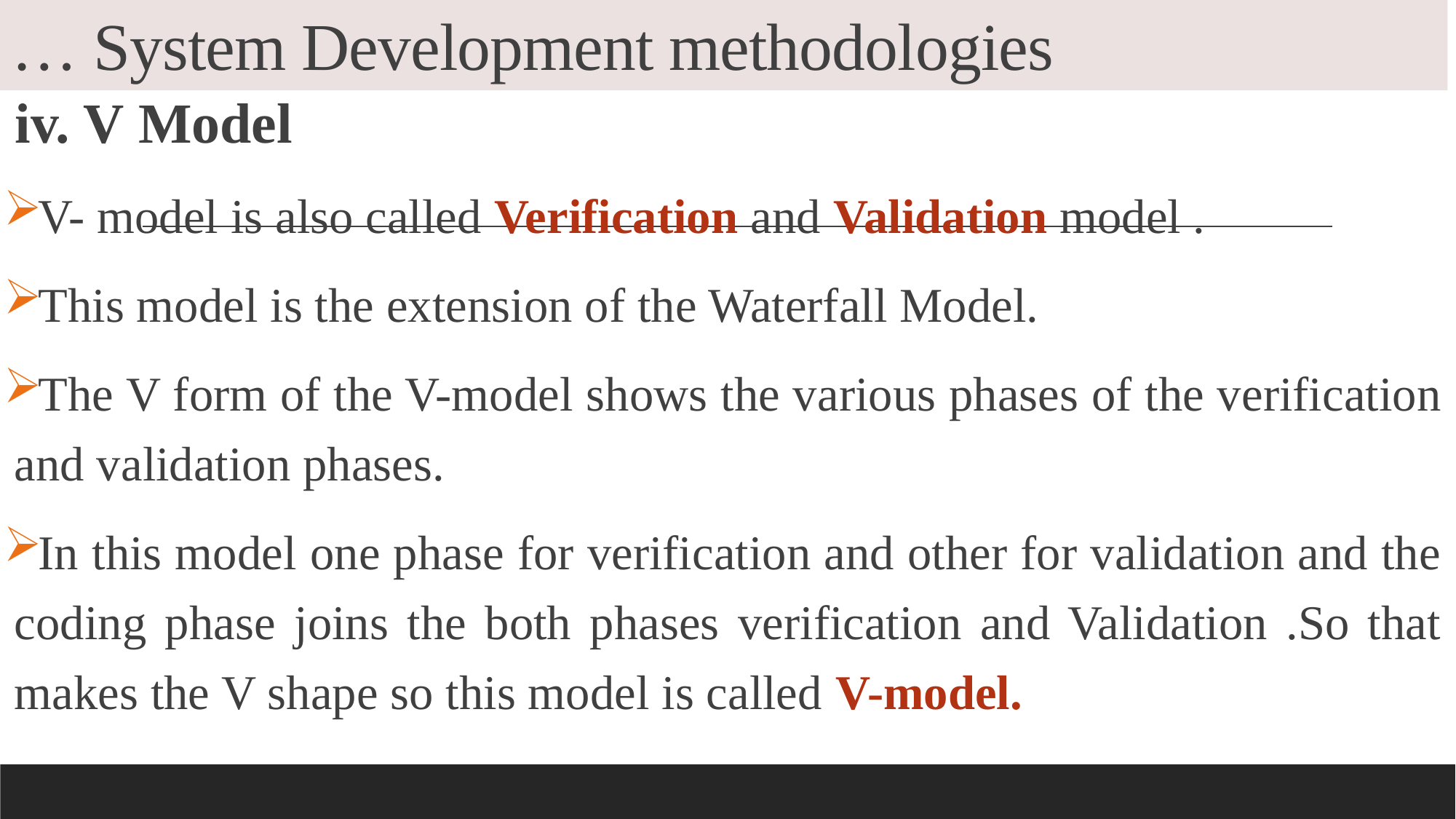

# … System Development methodologies
iv. V Model
V- model is also called Verification and Validation model .
This model is the extension of the Waterfall Model.
The V form of the V-model shows the various phases of the verification and validation phases.
In this model one phase for verification and other for validation and the coding phase joins the both phases verification and Validation .So that makes the V shape so this model is called V-model.